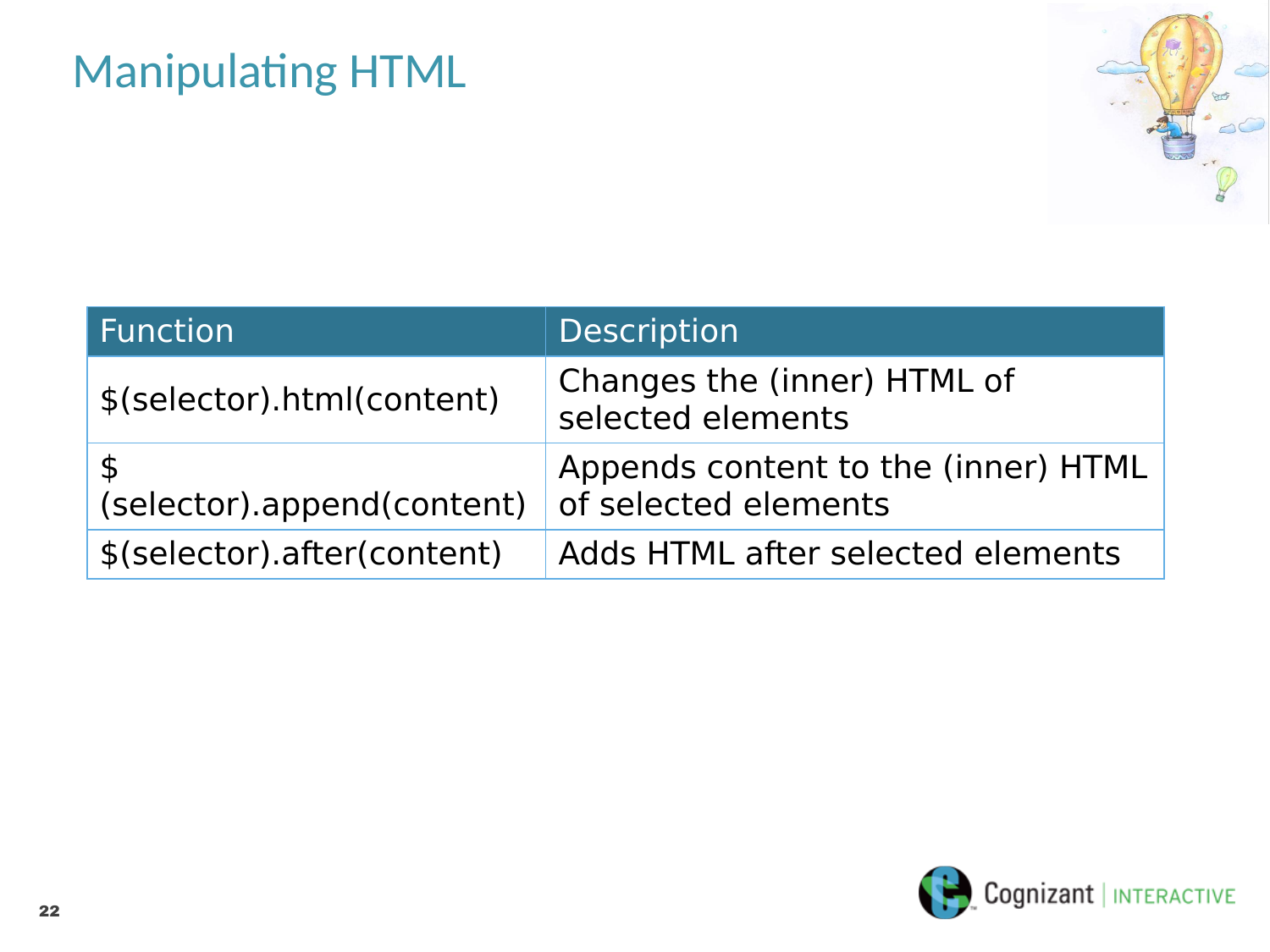

# Manipulating HTML
| Function | Description |
| --- | --- |
| $(selector).html(content) | Changes the (inner) HTML of selected elements |
| $(selector).append(content) | Appends content to the (inner) HTML of selected elements |
| $(selector).after(content) | Adds HTML after selected elements |
22